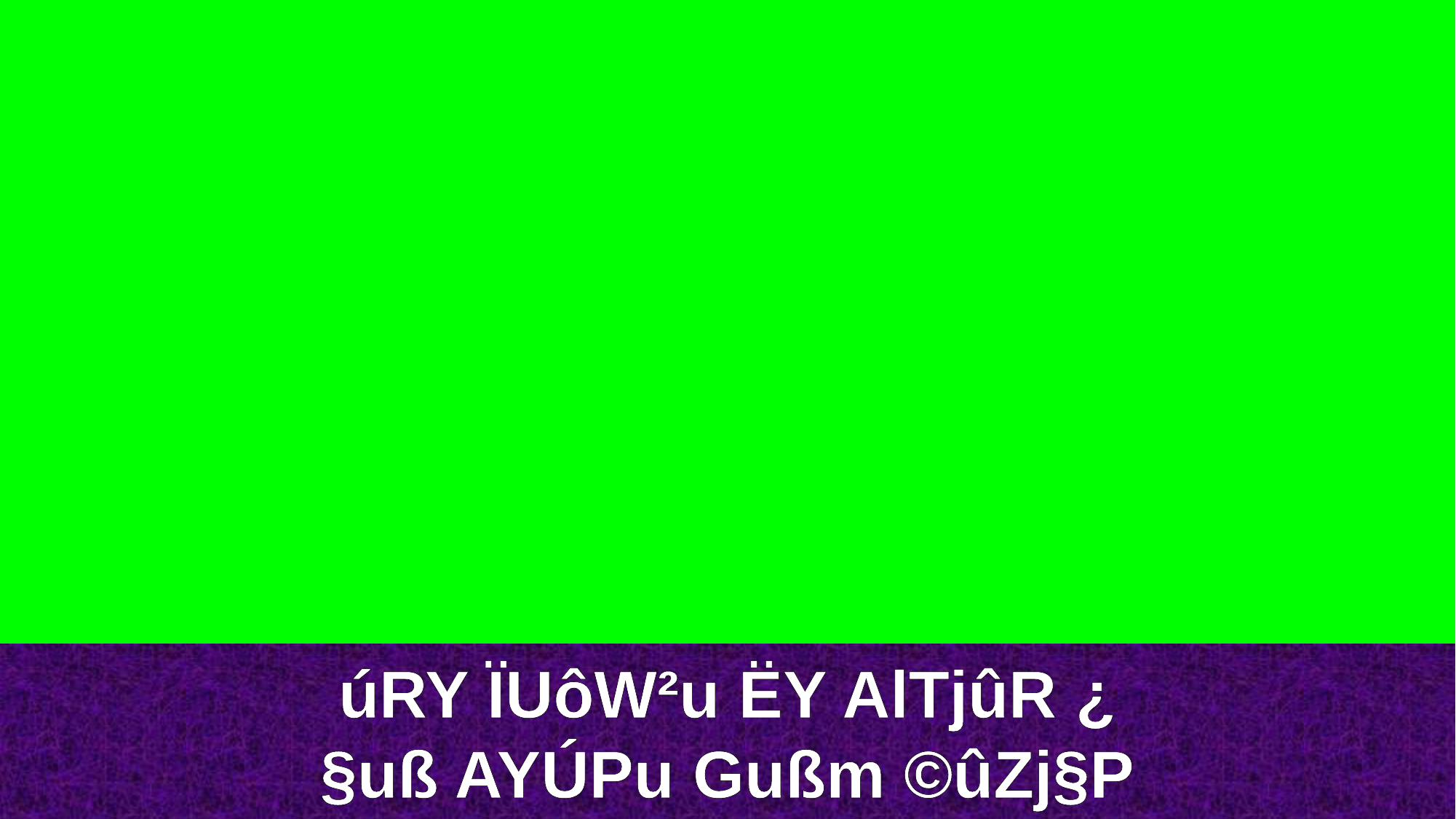

úRY ÏUôW²u ËY AlTjûR ¿
§uß AYÚPu Gußm ©ûZj§P